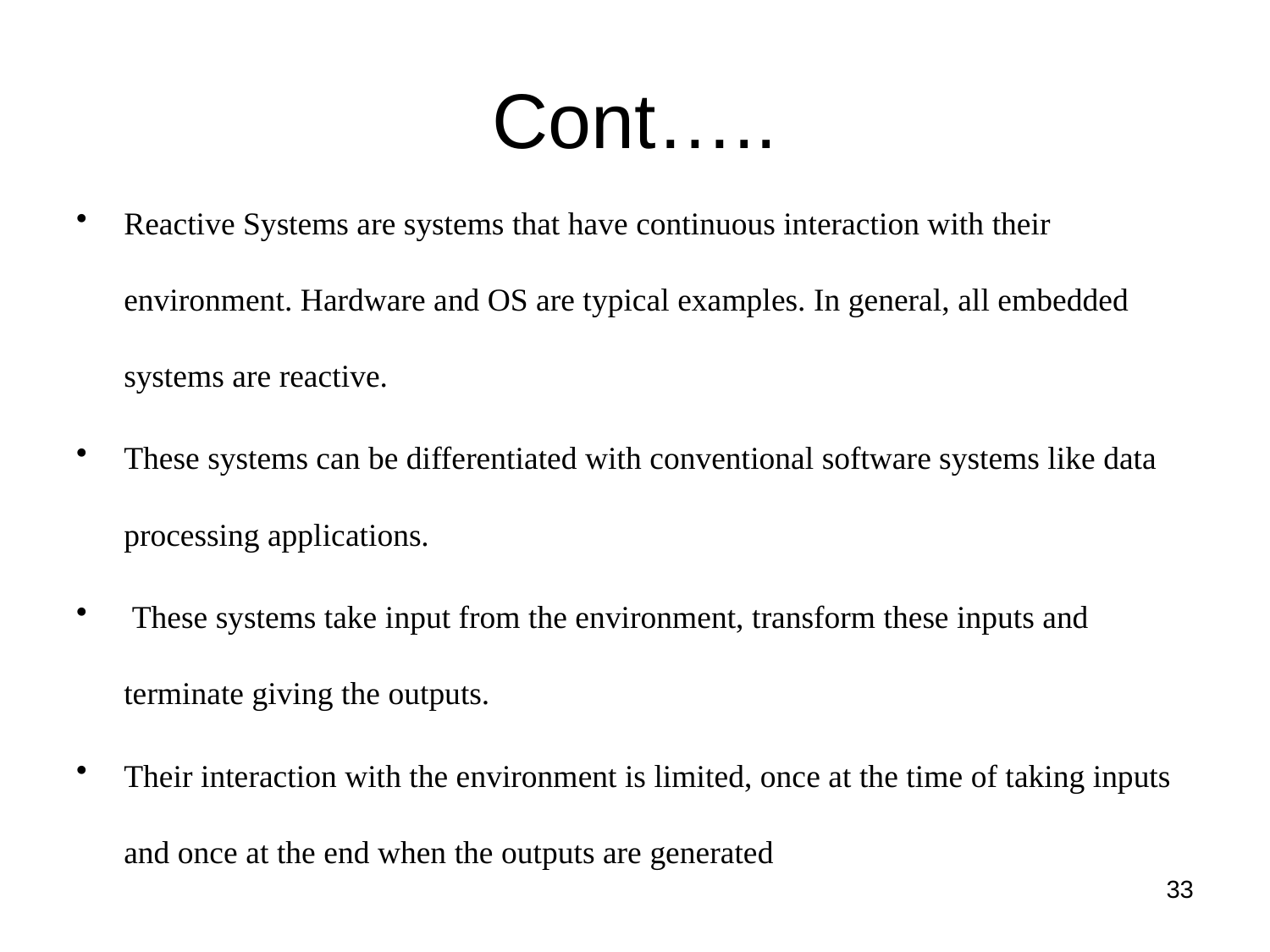

# Cont…..
Reactive Systems are systems that have continuous interaction with their environment. Hardware and OS are typical examples. In general, all embedded systems are reactive.
These systems can be differentiated with conventional software systems like data processing applications.
 These systems take input from the environment, transform these inputs and terminate giving the outputs.
Their interaction with the environment is limited, once at the time of taking inputs and once at the end when the outputs are generated
33